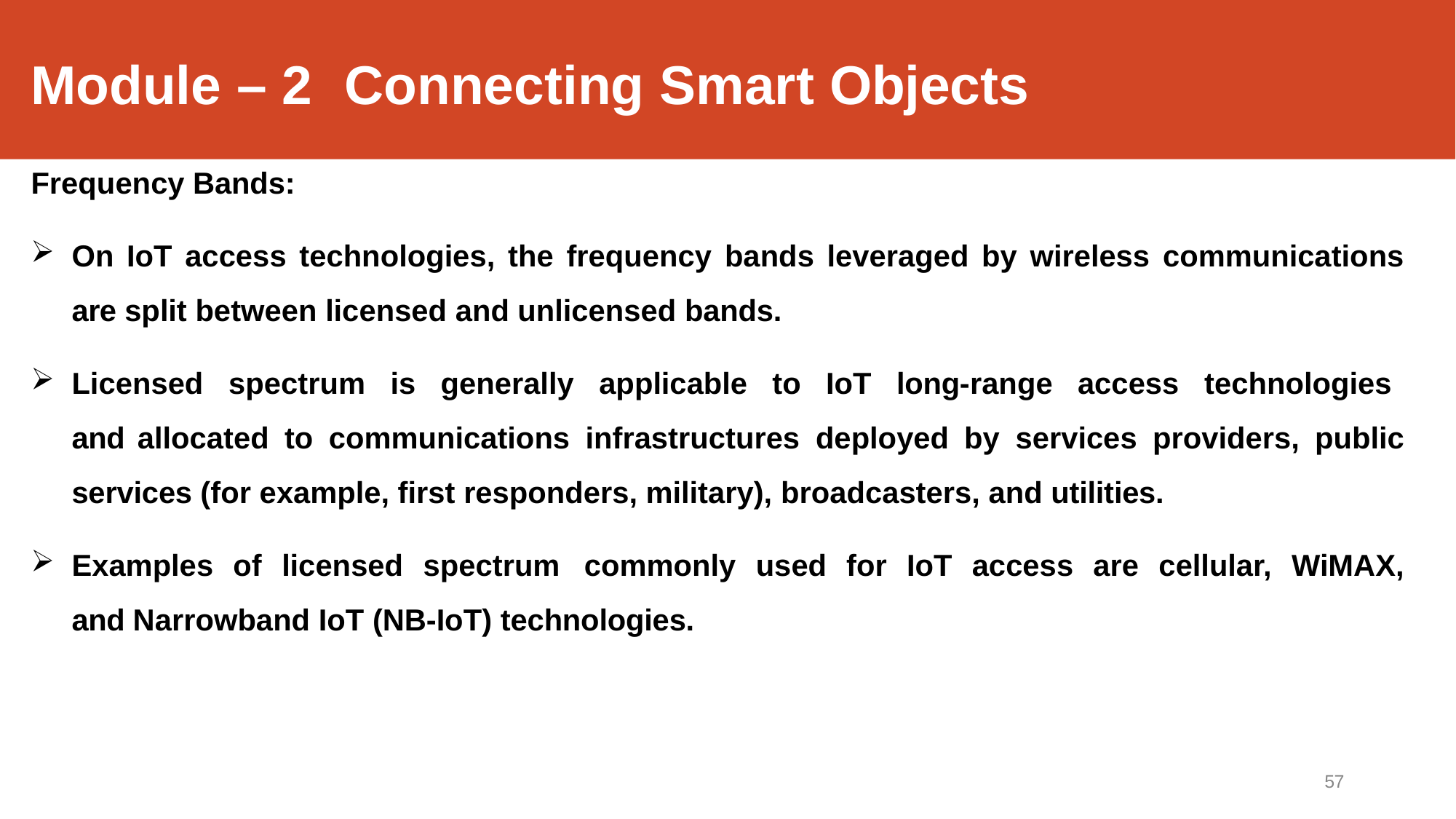

# Module – 2	Connecting Smart Objects
Frequency Bands:
On IoT access technologies, the frequency bands leveraged by wireless communications are split between licensed and unlicensed bands.
Licensed  spectrum  is  generally  applicable  to  IoT  long-range  access  technologies  and allocated to communications infrastructures deployed by services providers, public services (for example, first responders, military), broadcasters, and utilities.
Examples of licensed spectrum  commonly used for IoT access are cellular, WiMAX, and Narrowband IoT (NB-IoT) technologies.
57